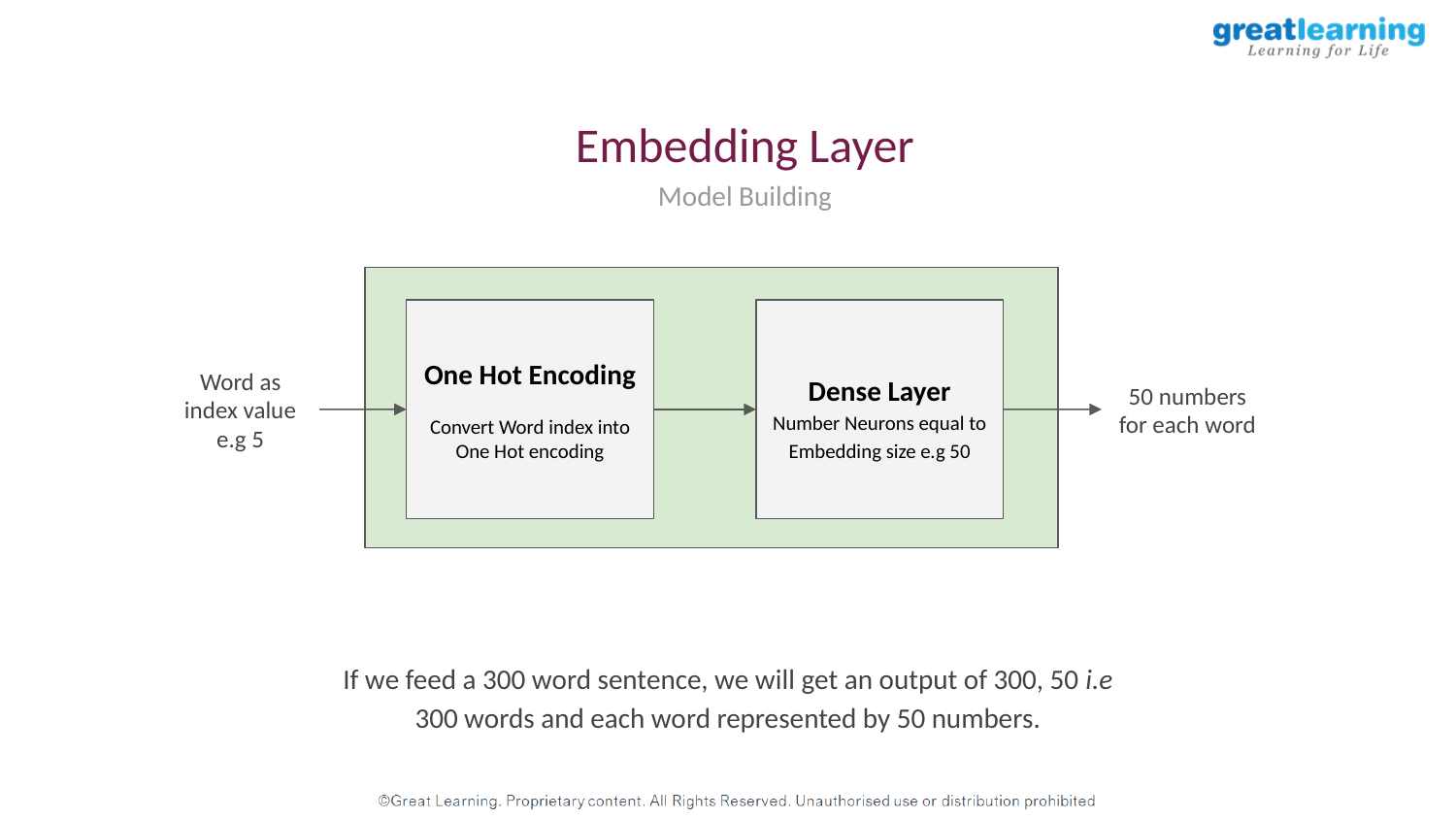

Embedding Layer
Model Building

One Hot Encoding

Convert Word index into One Hot encoding
Dense Layer
Number Neurons equal to Embedding size e.g 50
Word as index value e.g 5
50 numbers for each word
If we feed a 300 word sentence, we will get an output of 300, 50 i.e 300 words and each word represented by 50 numbers.